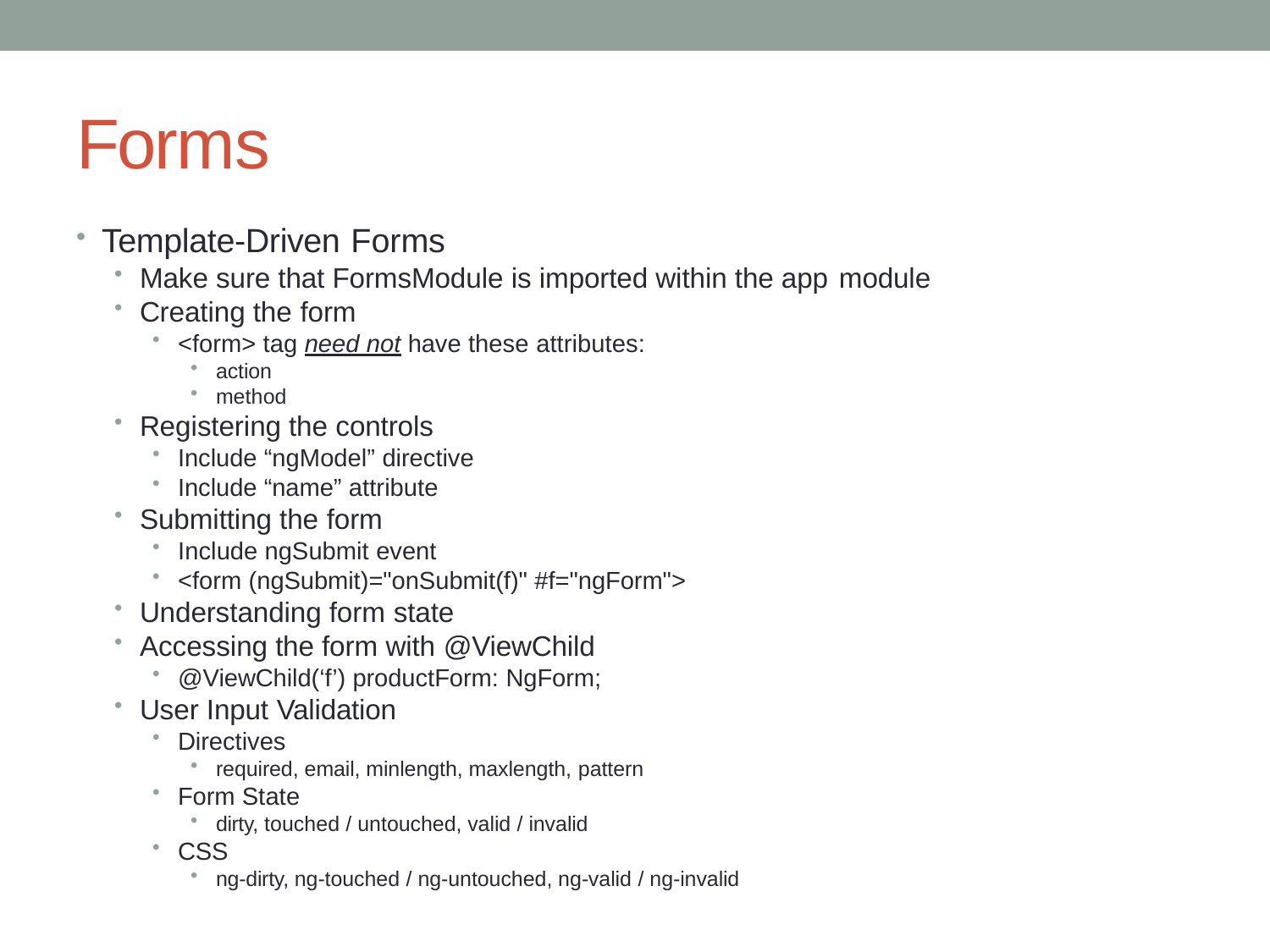

# Forms
Template-Driven Forms
Make sure that FormsModule is imported within the app module
Creating the form
<form> tag need not have these attributes:
action
method
Registering the controls
Include “ngModel” directive
Include “name” attribute
Submitting the form
Include ngSubmit event
<form (ngSubmit)="onSubmit(f)" #f="ngForm">
Understanding form state
Accessing the form with @ViewChild
@ViewChild(‘f’) productForm: NgForm;
User Input Validation
Directives
required, email, minlength, maxlength, pattern
Form State
dirty, touched / untouched, valid / invalid
CSS
ng-dirty, ng-touched / ng-untouched, ng-valid / ng-invalid